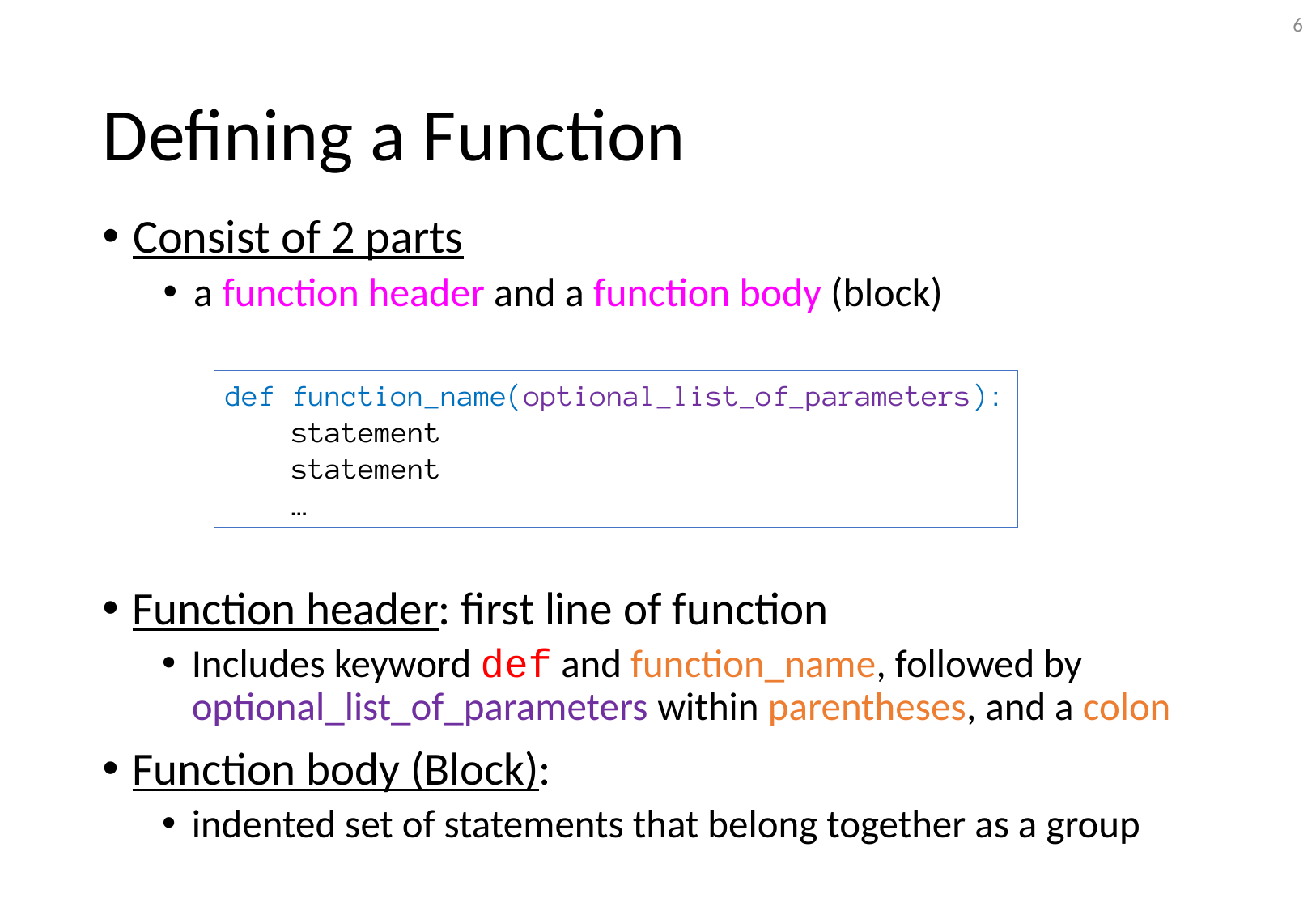

6
# Defining a Function
Consist of 2 parts
a function header and a function body (block)

def function_name(optional_list_of_parameters):
    statement
    statement
    …
Function header: first line of function
Includes keyword def and function_name, followed by optional_list_of_parameters within parentheses, and a colon
Function body (Block):
indented set of statements that belong together as a group